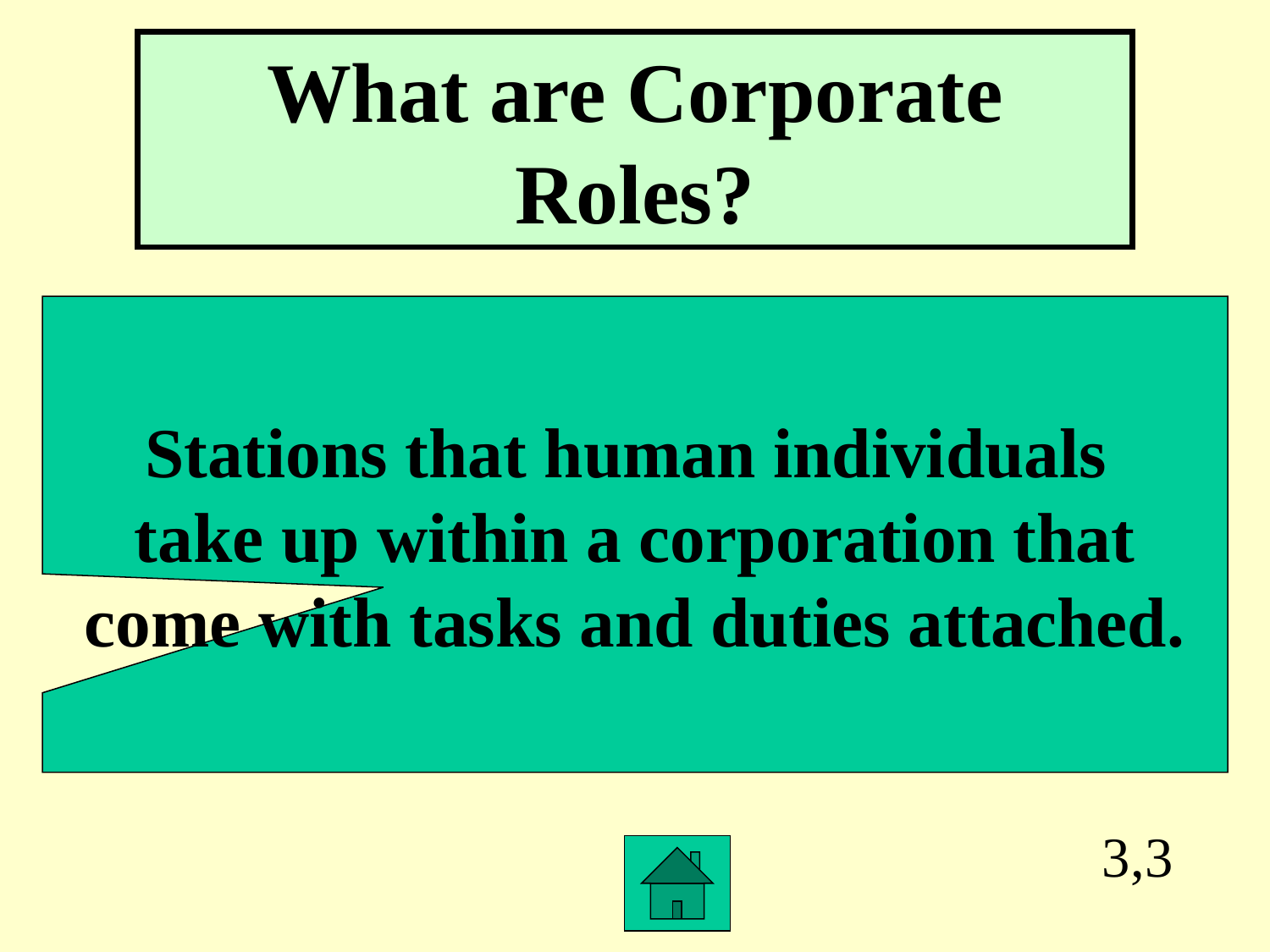

What are Corporate Roles?
Stations that human individuals
take up within a corporation that
come with tasks and duties attached.
3,3